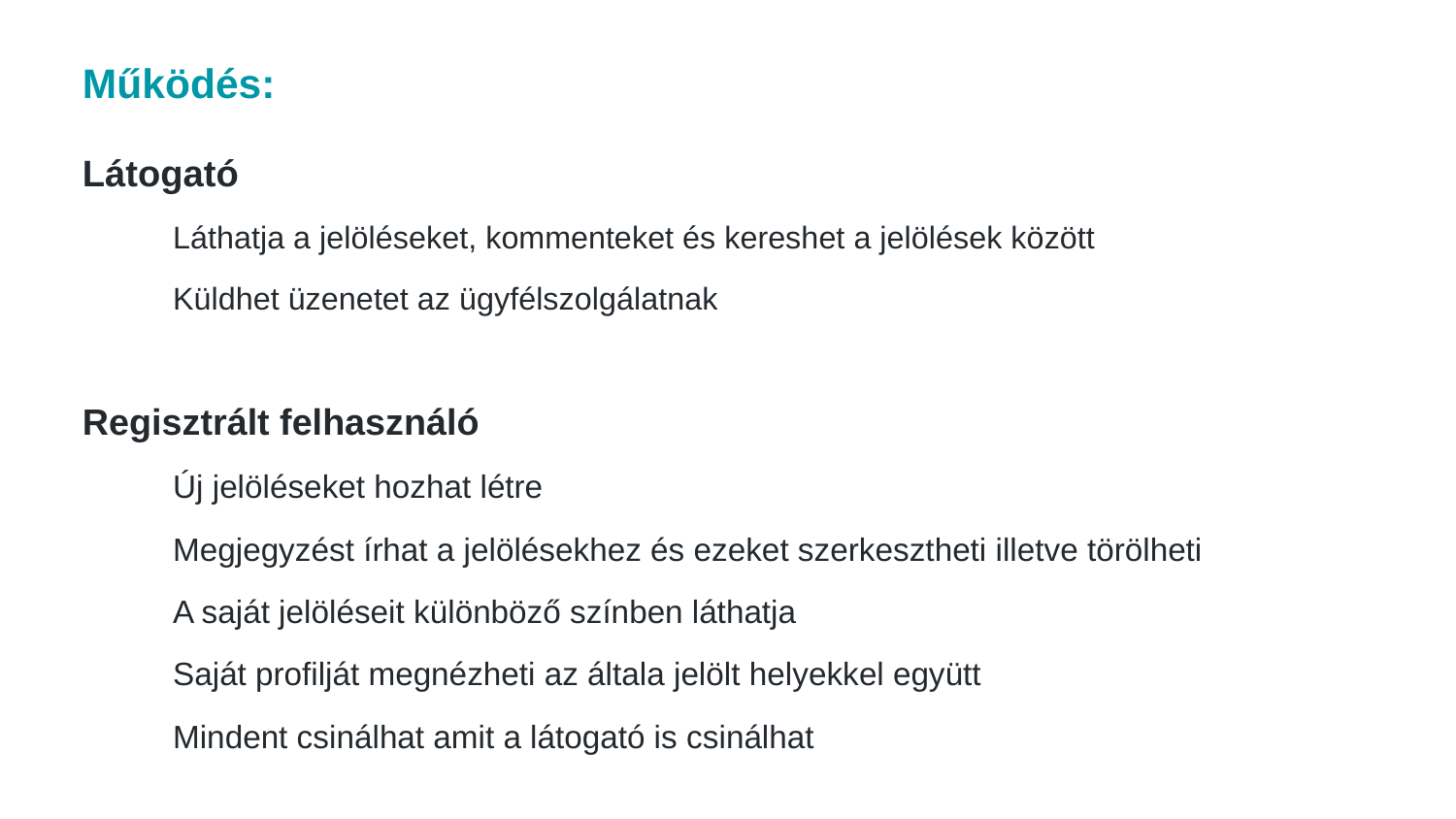

Működés:

Látogató
Láthatja a jelöléseket, kommenteket és kereshet a jelölések között
Küldhet üzenetet az ügyfélszolgálatnak

Regisztrált felhasználó
Új jelöléseket hozhat létre
Megjegyzést írhat a jelölésekhez és ezeket szerkesztheti illetve törölheti
A saját jelöléseit különböző színben láthatja
Saját profilját megnézheti az általa jelölt helyekkel együtt
Mindent csinálhat amit a látogató is csinálhat